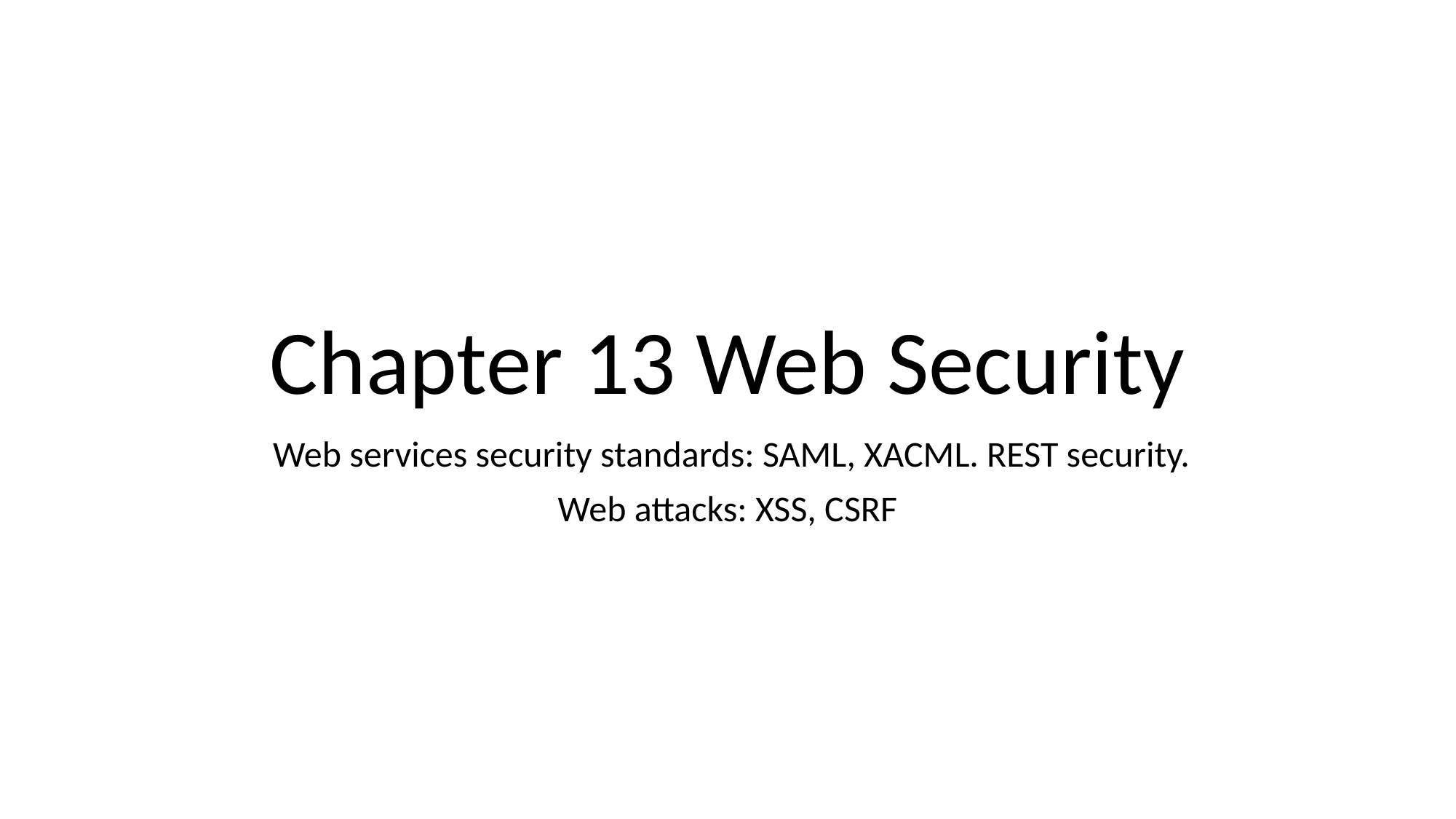

# Chapter 13 Web Security
  Web services security standards: SAML, XACML. REST security.
Web attacks: XSS, CSRF